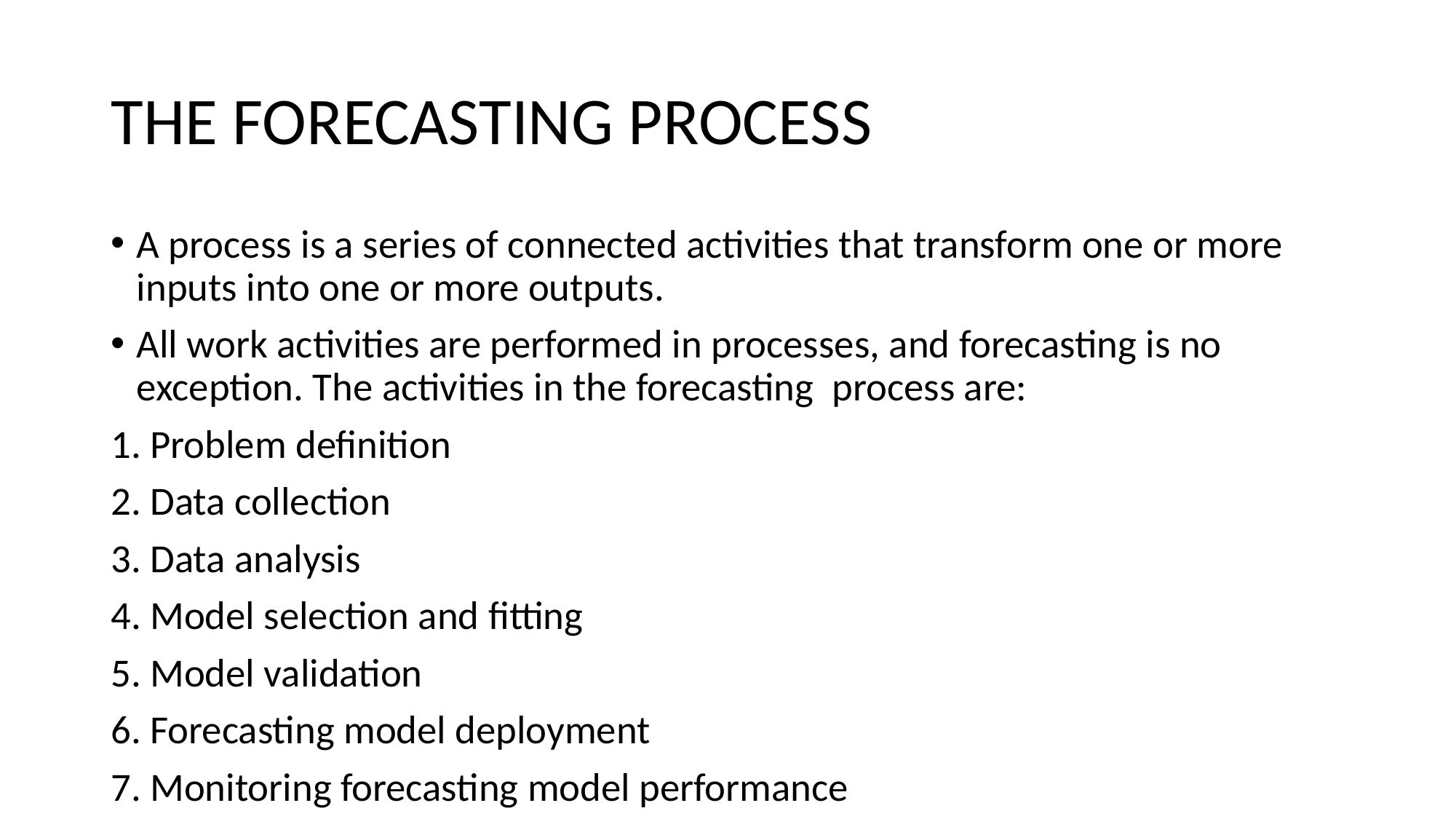

# THE FORECASTING PROCESS
A process is a series of connected activities that transform one or more inputs into one or more outputs.
All work activities are performed in processes, and forecasting is no exception. The activities in the forecasting  process are:
1. Problem definition
2. Data collection
3. Data analysis
4. Model selection and fitting
5. Model validation
6. Forecasting model deployment
7. Monitoring forecasting model performance